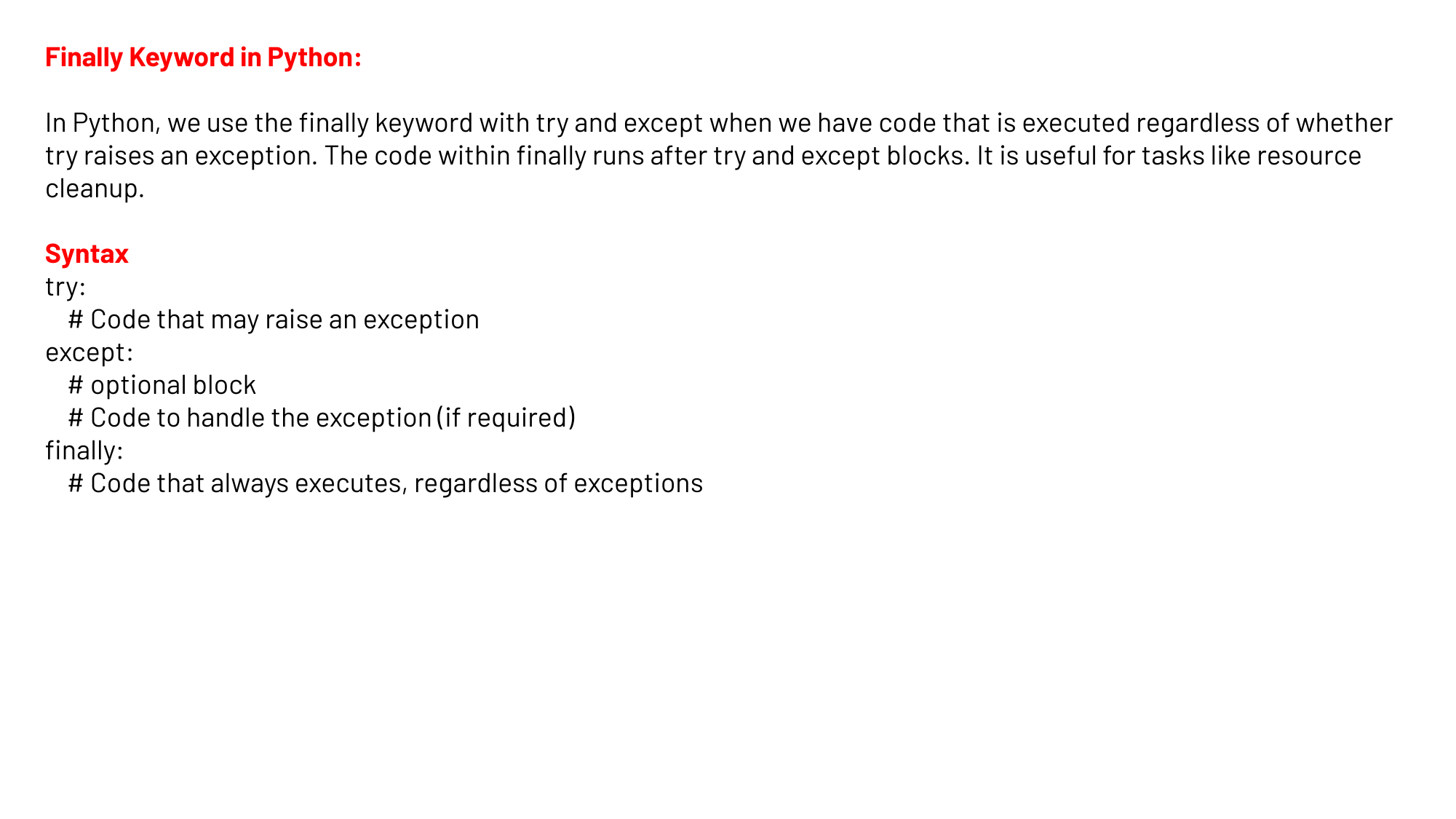

Finally Keyword in Python:

In Python, we use the finally keyword with try and except when we have code that is executed regardless of whether try raises an exception. The code within finally runs after try and except blocks. It is useful for tasks like resource cleanup.

Syntax
try:
    # Code that may raise an exception
except:
    # optional block
    # Code to handle the exception (if required)
finally:
    # Code that always executes, regardless of exceptions